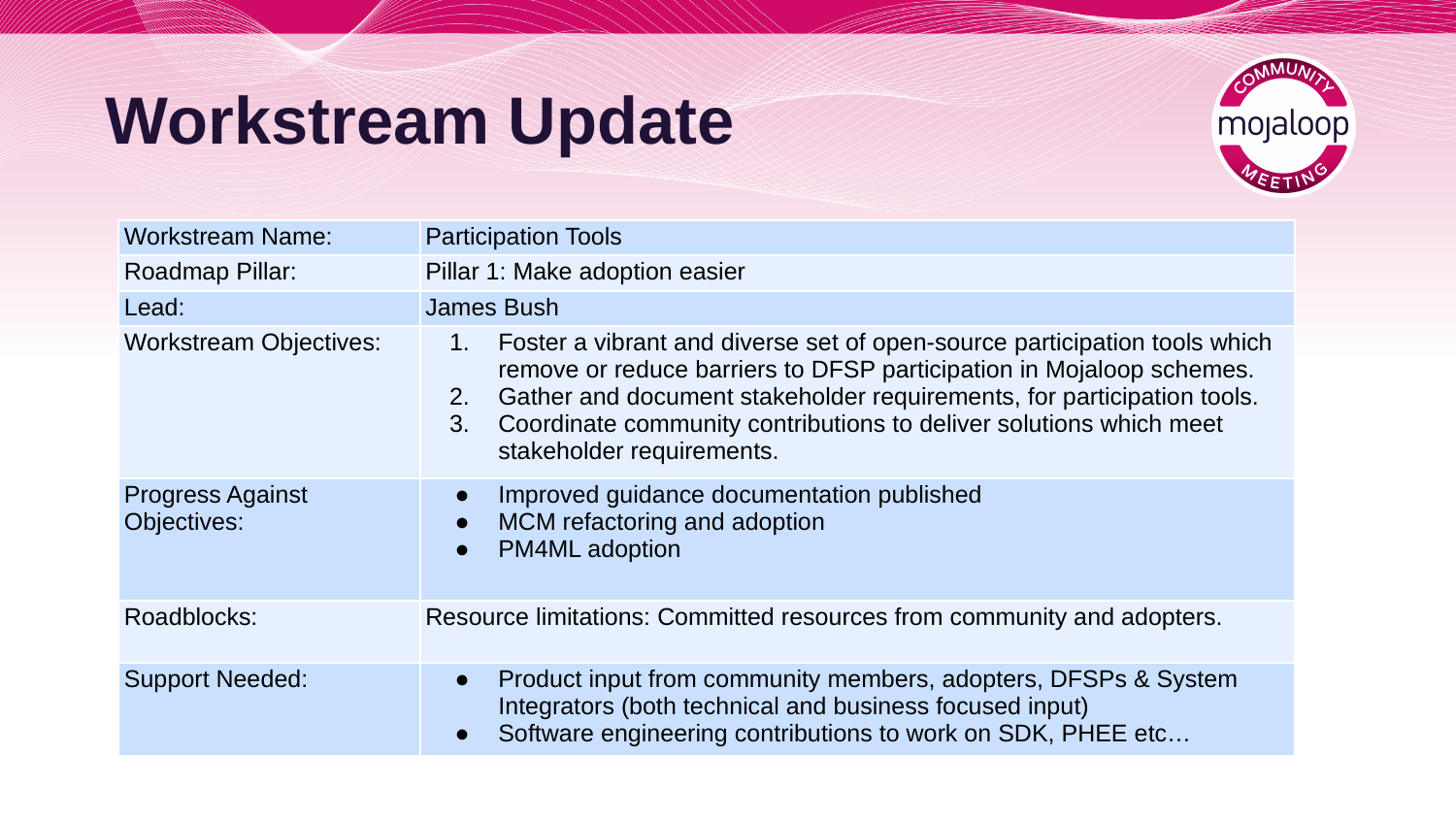

# Workstream Update
| Workstream Name: | Participation Tools |
| --- | --- |
| Roadmap Pillar: | Pillar 1: Make adoption easier |
| Lead: | James Bush |
| Workstream Objectives: | Foster a vibrant and diverse set of open-source participation tools which remove or reduce barriers to DFSP participation in Mojaloop schemes. Gather and document stakeholder requirements, for participation tools. Coordinate community contributions to deliver solutions which meet stakeholder requirements. |
| Progress Against Objectives: | Improved guidance documentation published MCM refactoring and adoption PM4ML adoption |
| Roadblocks: | Resource limitations: Committed resources from community and adopters. |
| Support Needed: | Product input from community members, adopters, DFSPs & System Integrators (both technical and business focused input) Software engineering contributions to work on SDK, PHEE etc… |